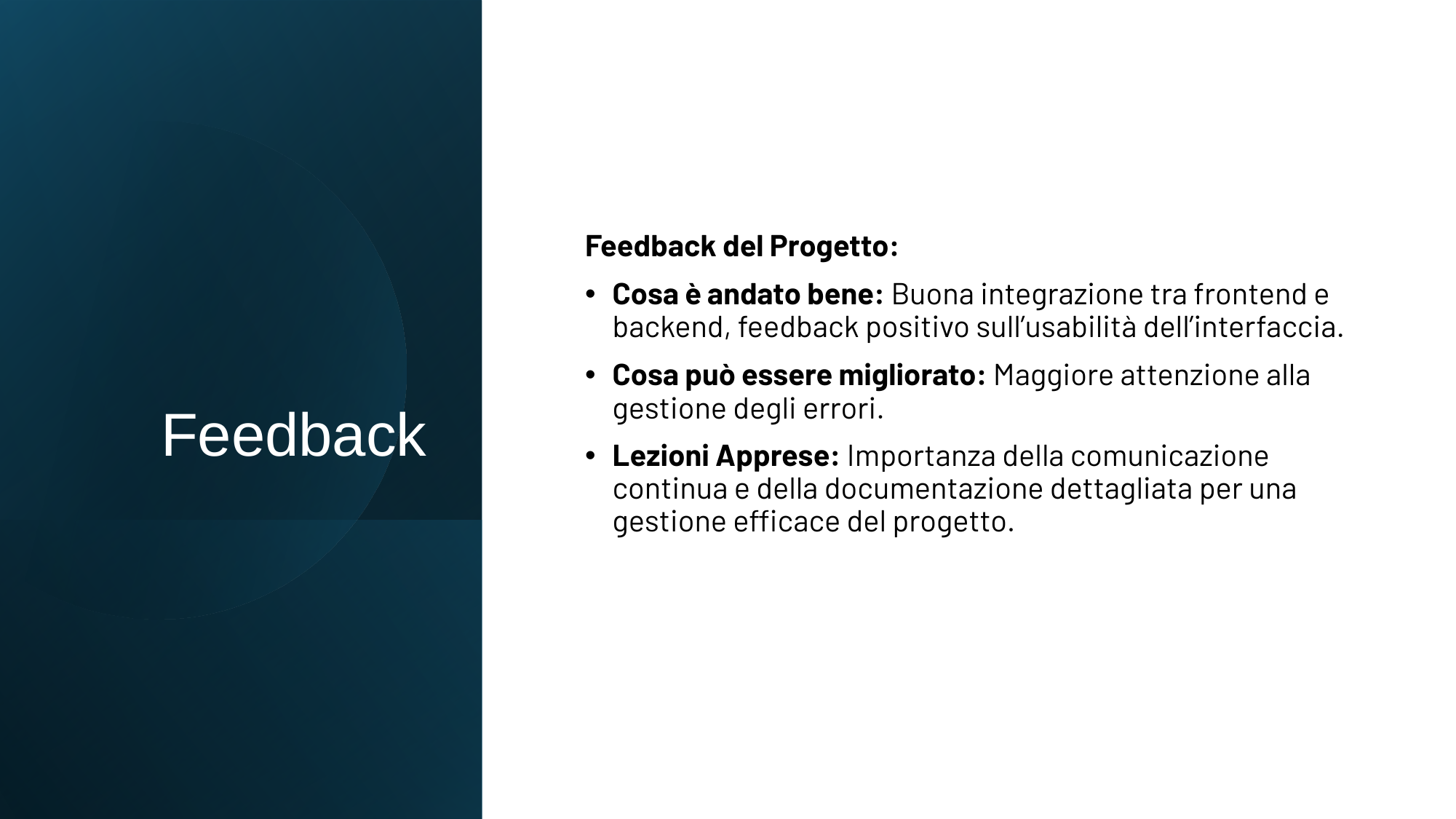

# Feedback
Feedback del Progetto:
Cosa è andato bene: Buona integrazione tra frontend e backend, feedback positivo sull’usabilità dell’interfaccia.
Cosa può essere migliorato: Maggiore attenzione alla gestione degli errori.
Lezioni Apprese: Importanza della comunicazione continua e della documentazione dettagliata per una gestione efficace del progetto.